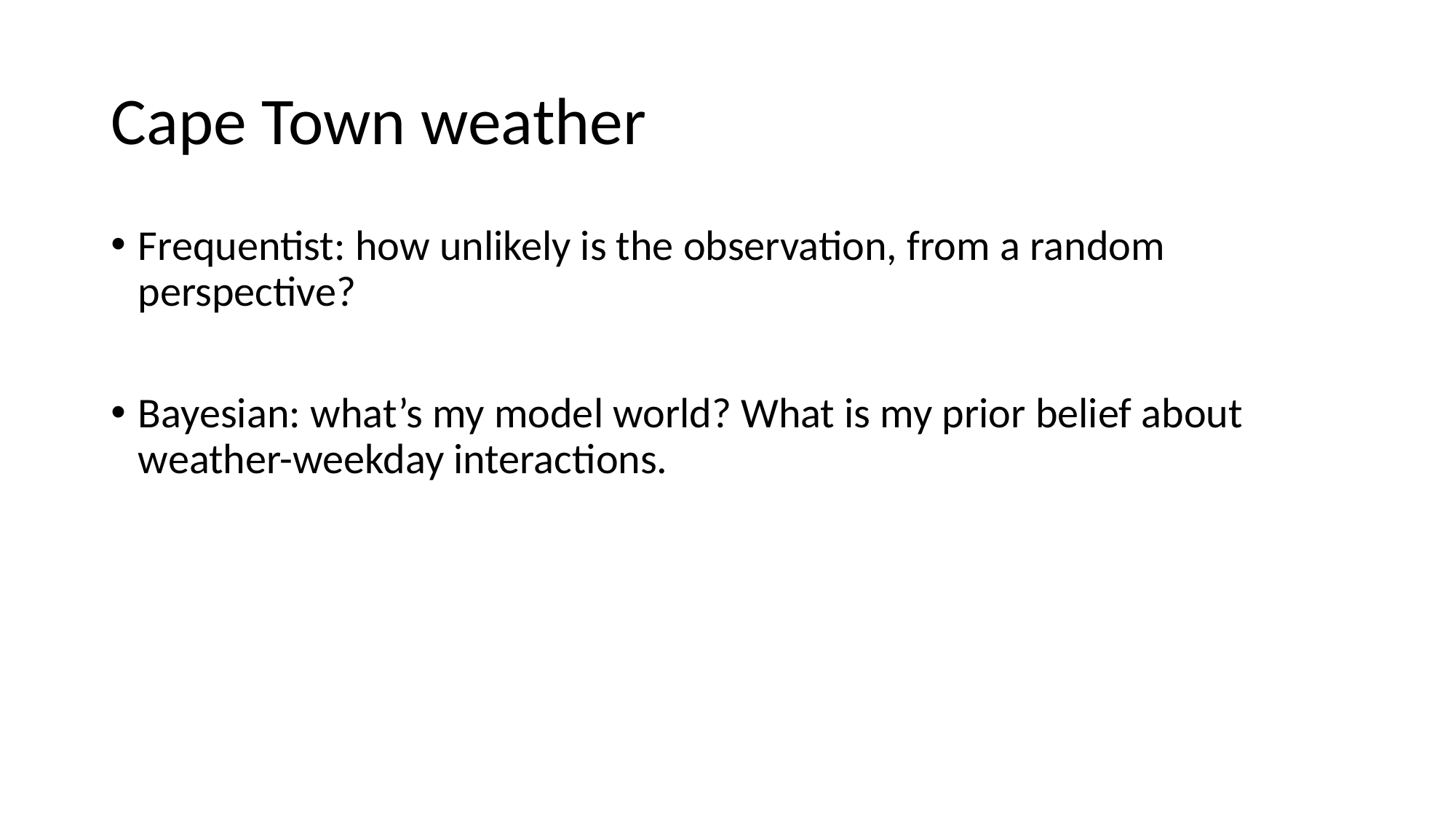

# Cape Town weather
Frequentist: how unlikely is the observation, from a random perspective?

Bayesian: what’s my model world? What is my prior belief about weather-weekday interactions.